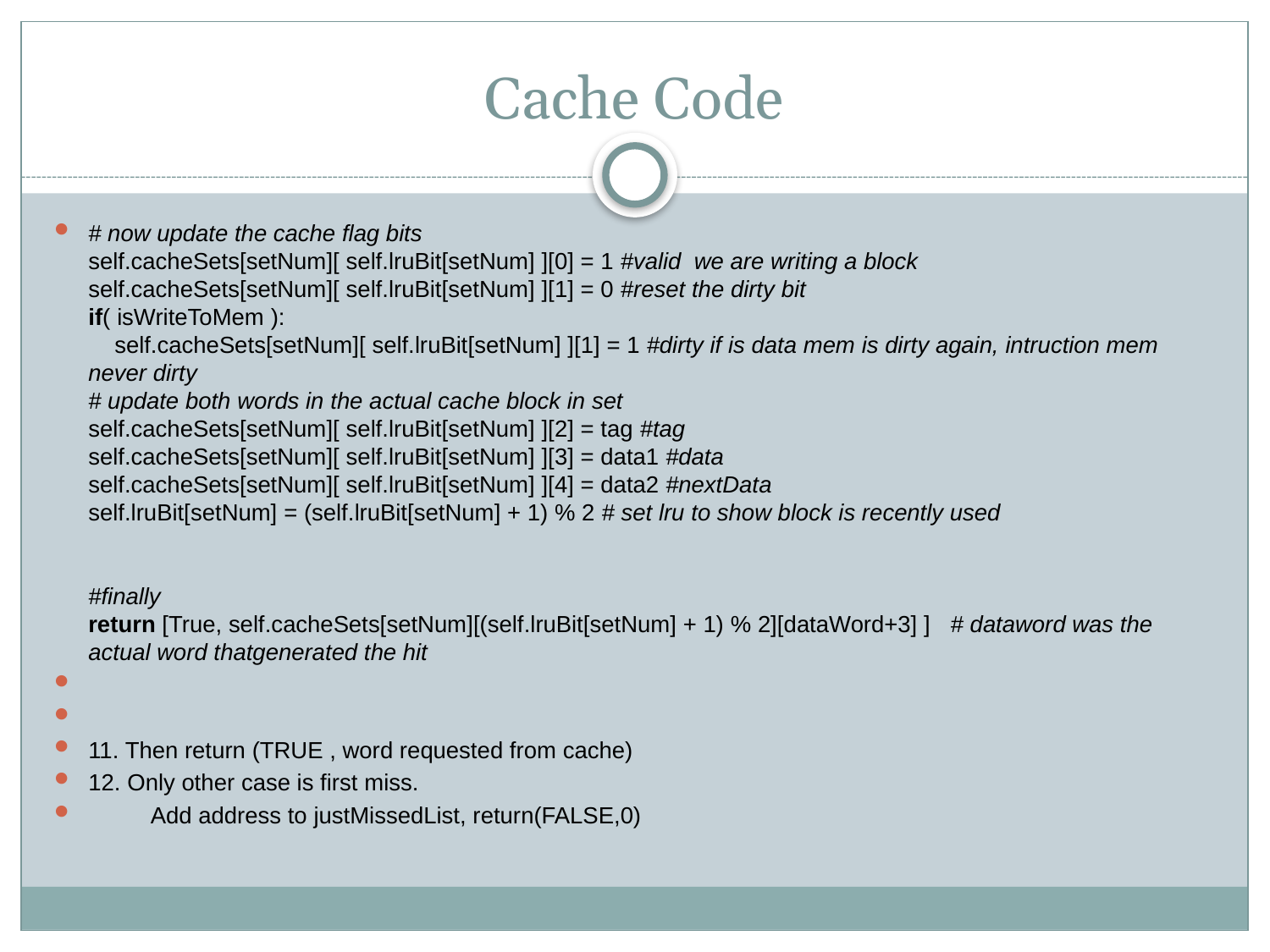

# Cache Code
# now update the cache flag bits self.cacheSets[setNum][ self.lruBit[setNum] ][0] = 1 #valid  we are writing a block self.cacheSets[setNum][ self.lruBit[setNum] ][1] = 0 #reset the dirty bit if( isWriteToMem ): self.cacheSets[setNum][ self.lruBit[setNum] ][1] = 1 #dirty if is data mem is dirty again, intruction mem never dirty # update both words in the actual cache block in set self.cacheSets[setNum][ self.lruBit[setNum] ][2] = tag #tag self.cacheSets[setNum][ self.lruBit[setNum] ][3] = data1 #data self.cacheSets[setNum][ self.lruBit[setNum] ][4] = data2 #nextData self.lruBit[setNum] = (self.lruBit[setNum] + 1) % 2 # set lru to show block is recently used #finally return [True, self.cacheSets[setNum][(self.lruBit[setNum] + 1) % 2][dataWord+3] ]   # dataword was the actual word thatgenerated the hit

11. Then return (TRUE , word requested from cache)
12. Only other case is first miss.
	Add address to justMissedList, return(FALSE,0)